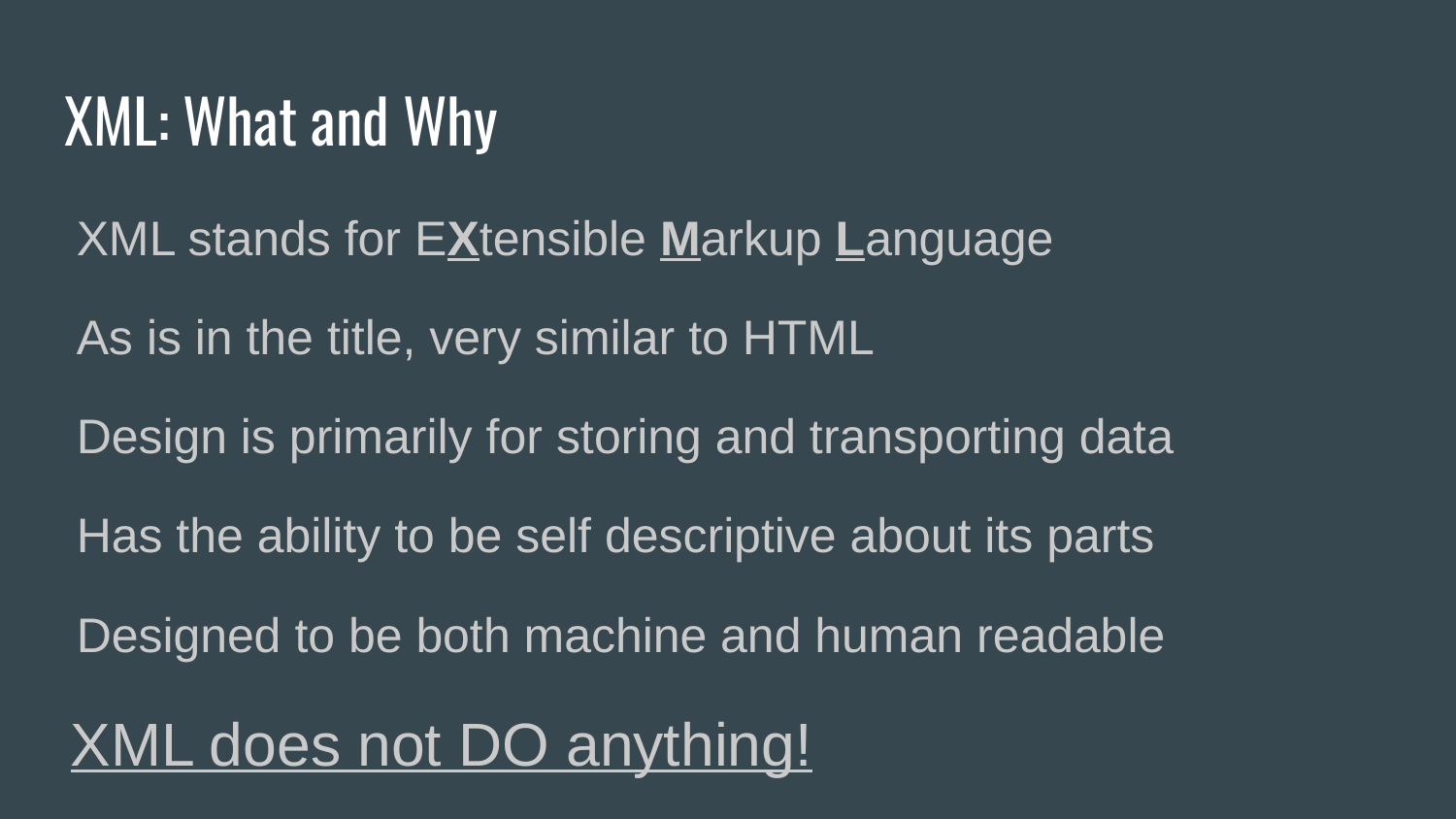

# XML: What and Why
XML stands for EXtensible Markup Language
As is in the title, very similar to HTML
Design is primarily for storing and transporting data
Has the ability to be self descriptive about its parts
Designed to be both machine and human readable
XML does not DO anything!